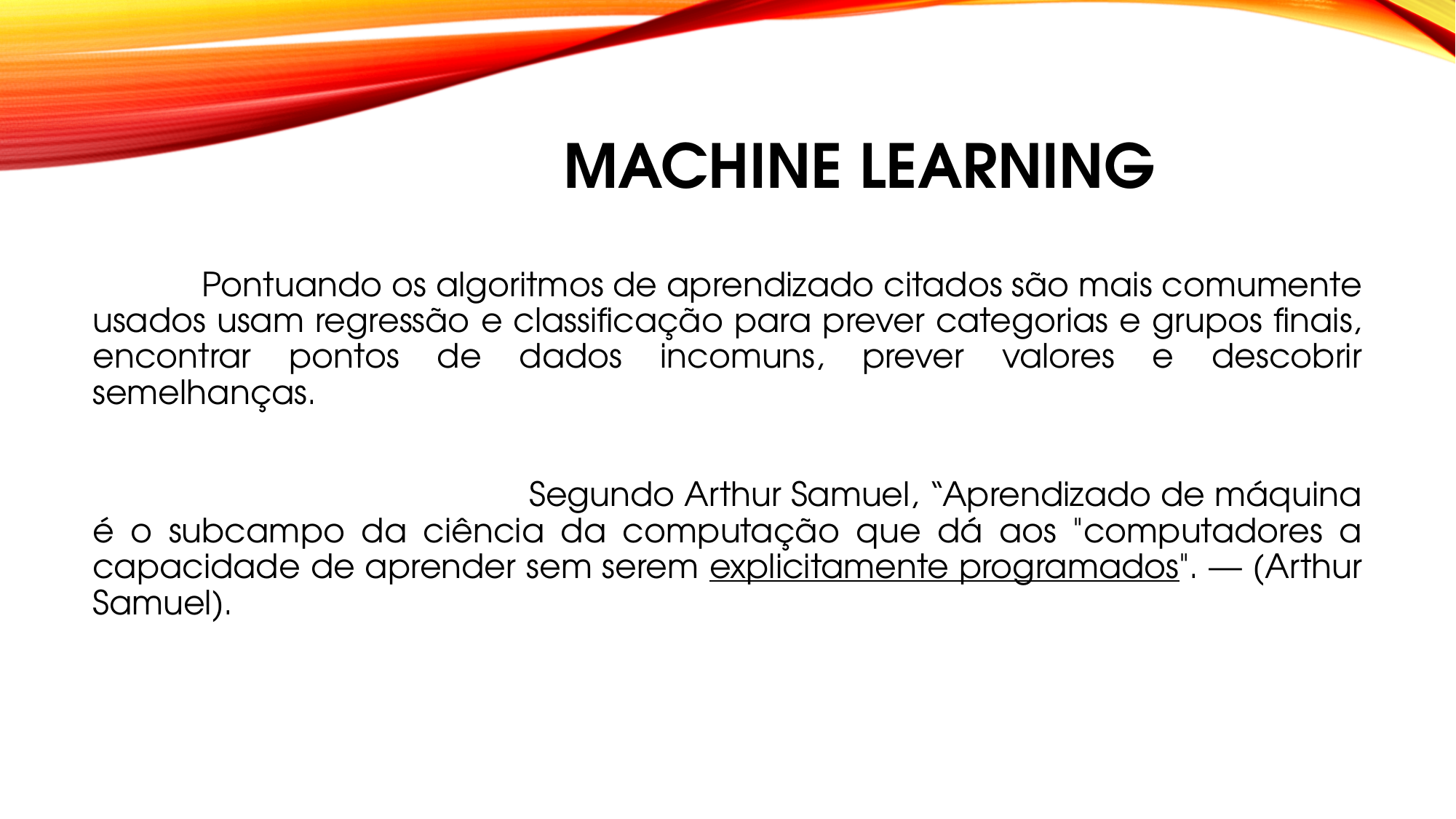

# Machine Learning
	Pontuando os algoritmos de aprendizado citados são mais comumente usados ​​usam regressão e classificação para prever categorias e grupos finais, encontrar pontos de dados incomuns, prever valores e descobrir semelhanças.

				Segundo Arthur Samuel, “Aprendizado de máquina é o subcampo da ciência da computação que dá aos "computadores a capacidade de aprender sem serem explicitamente programados". — (Arthur Samuel).